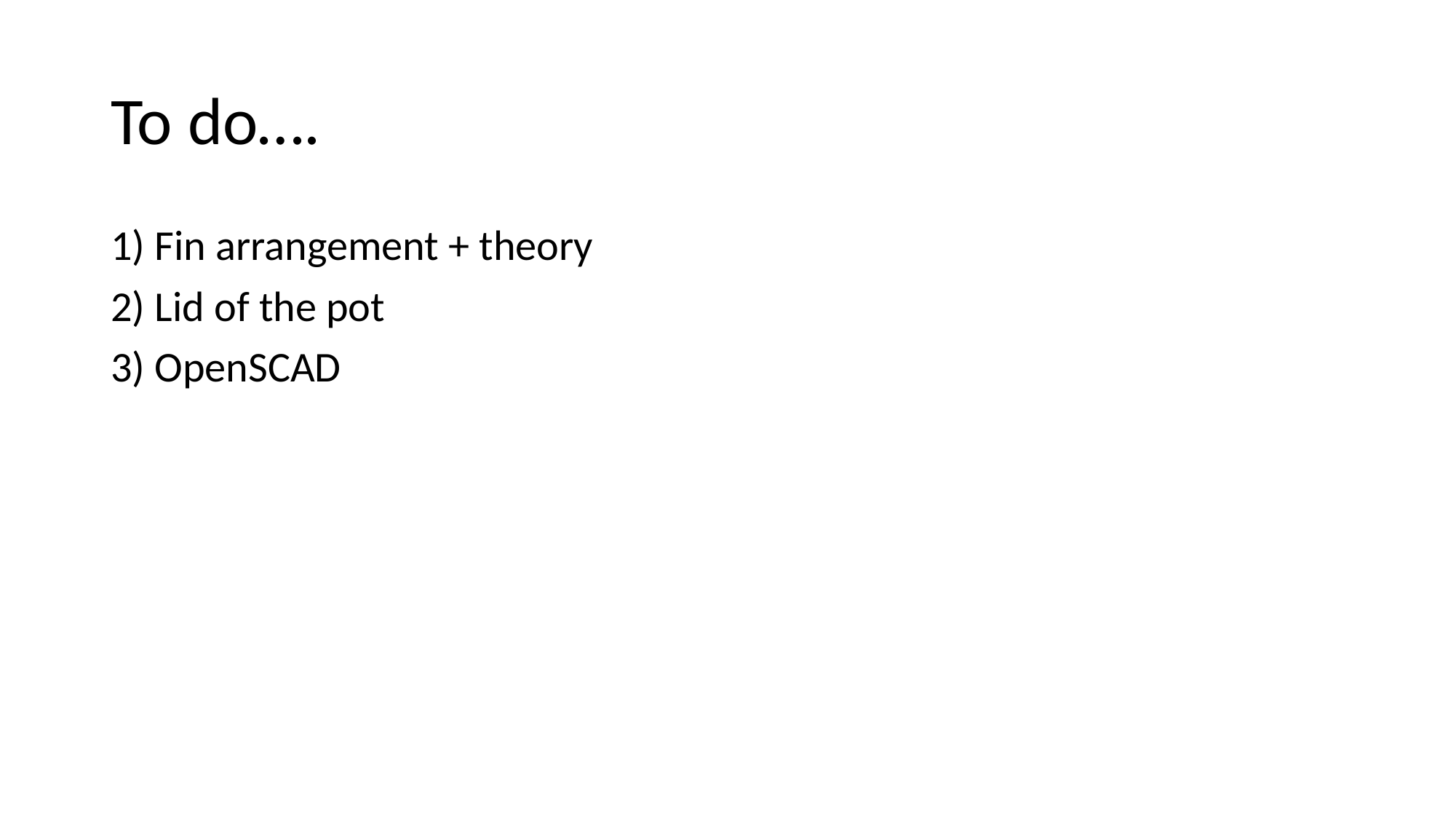

# To do….
1) Fin arrangement + theory
2) Lid of the pot
3) OpenSCAD